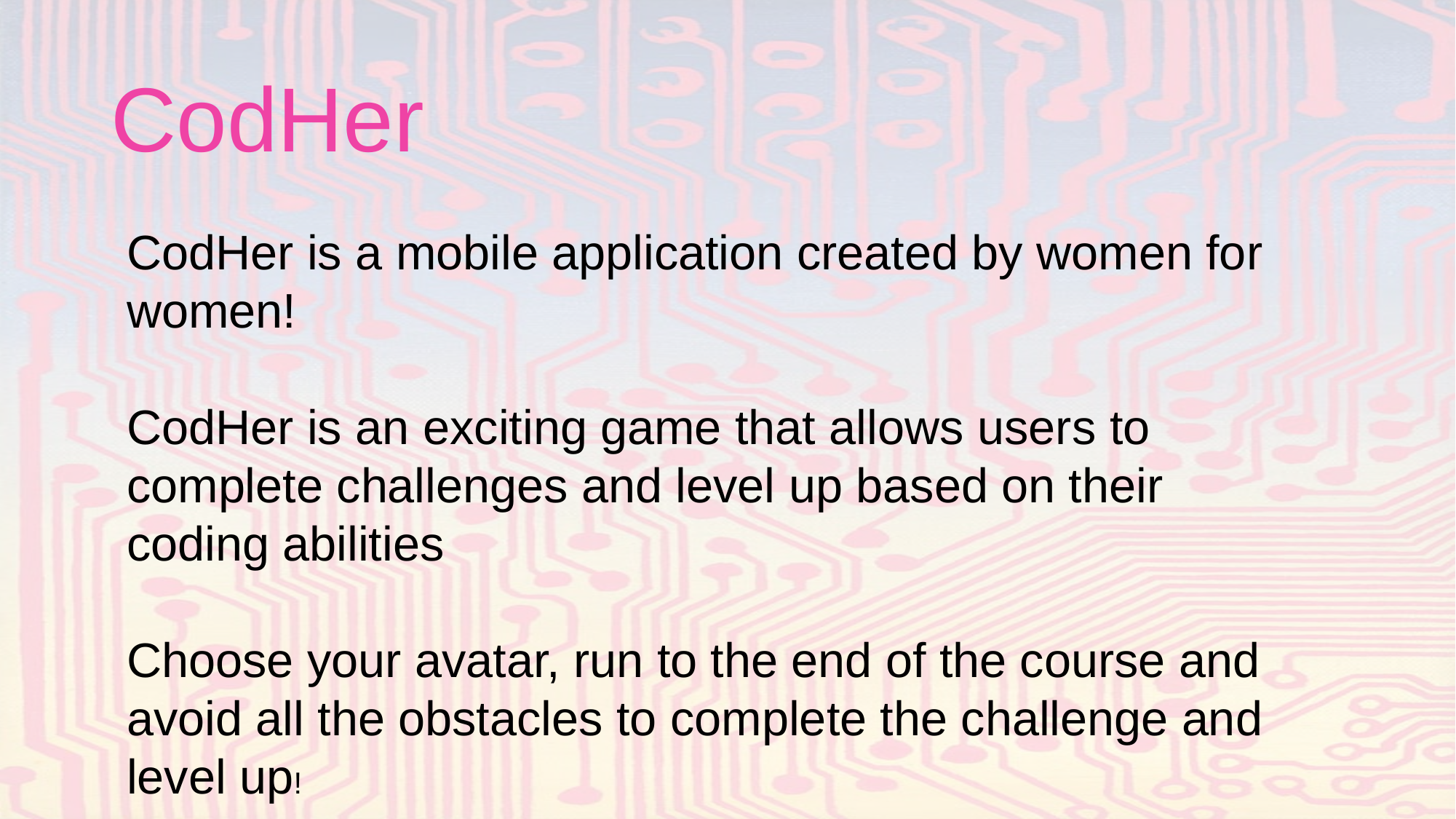

# CodHer
CodHer is a mobile application created by women for women!

CodHer is an exciting game that allows users to complete challenges and level up based on their coding abilities

Choose your avatar, run to the end of the course and avoid all the obstacles to complete the challenge and level up!